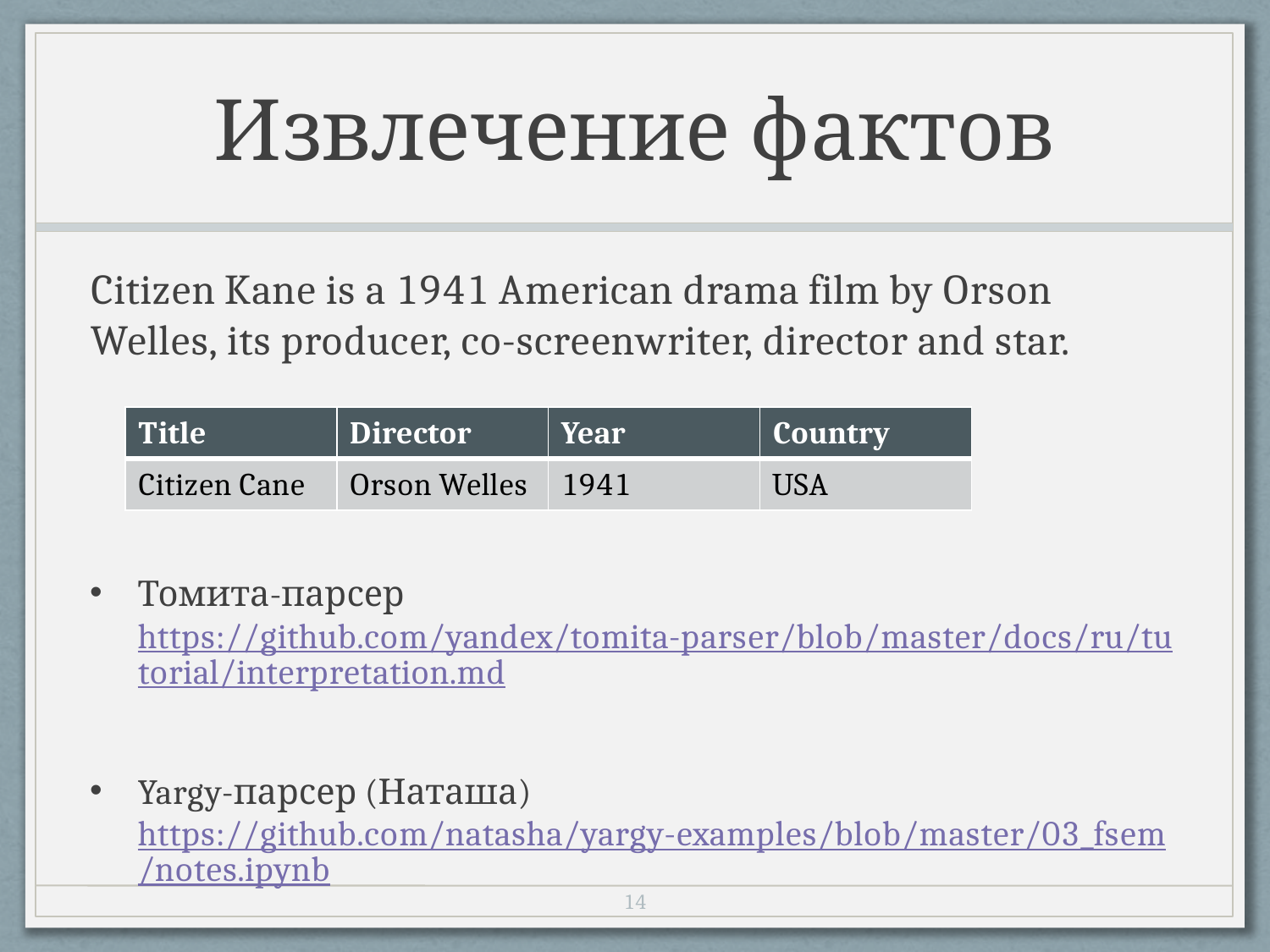

# Извлечение фактов
Citizen Kane is a 1941 American drama film by Orson Welles, its producer, co-screenwriter, director and star.

Томита-парсер
https://github.com/yandex/tomita-parser/blob/master/docs/ru/tutorial/interpretation.md
Yargy-парсер (Наташа)
https://github.com/natasha/yargy-examples/blob/master/03_fsem/notes.ipynb
| Title | Director | Year | Country |
| --- | --- | --- | --- |
| Citizen Cane | Orson Welles | 1941 | USA |
14